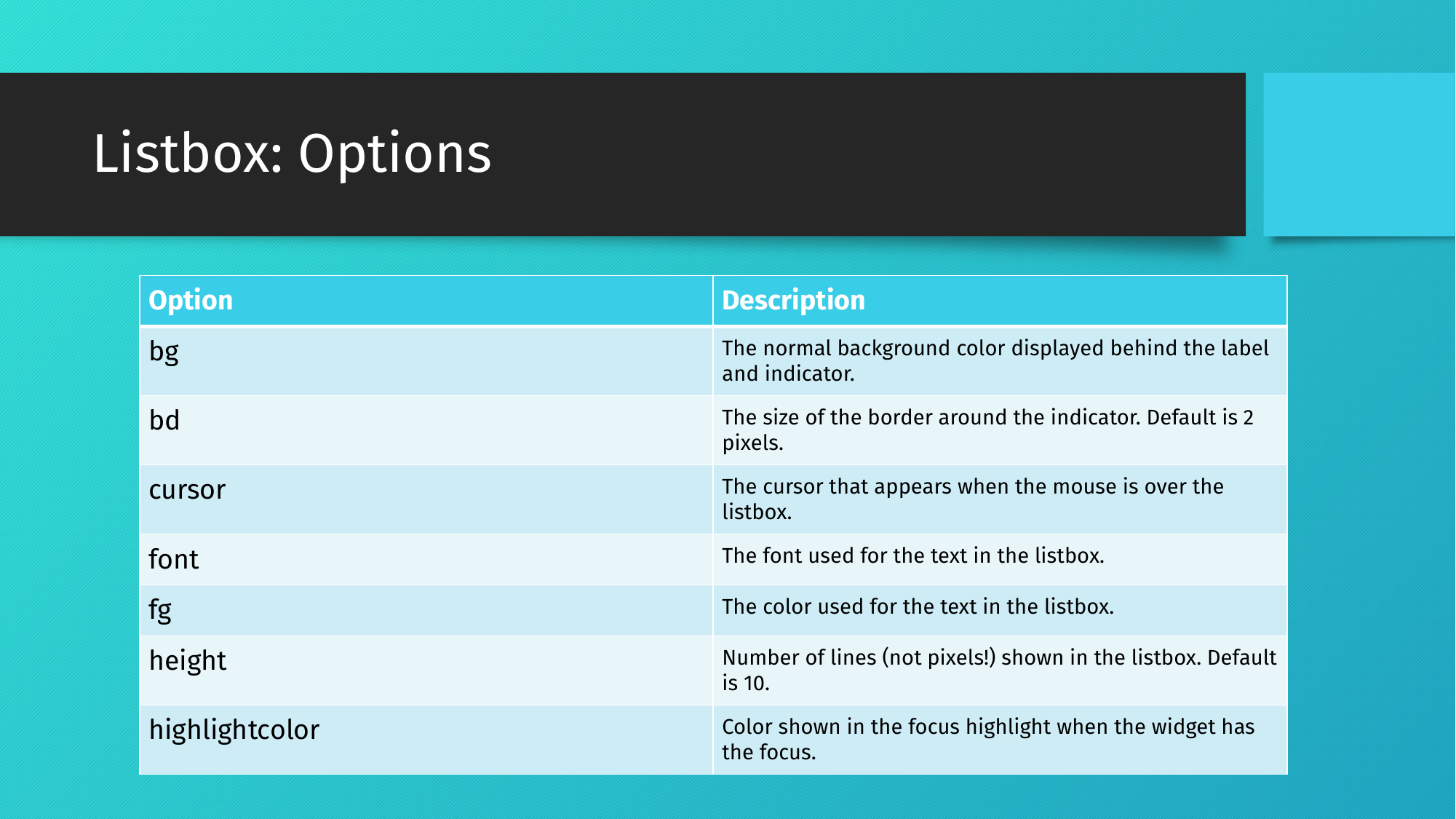

# Listbox: Options
| Option | Description |
| --- | --- |
| bg | The normal background color displayed behind the label and indicator. |
| bd | The size of the border around the indicator. Default is 2 pixels. |
| cursor | The cursor that appears when the mouse is over the listbox. |
| font | The font used for the text in the listbox. |
| fg | The color used for the text in the listbox. |
| height | Number of lines (not pixels!) shown in the listbox. Default is 10. |
| highlightcolor | Color shown in the focus highlight when the widget has the focus. |